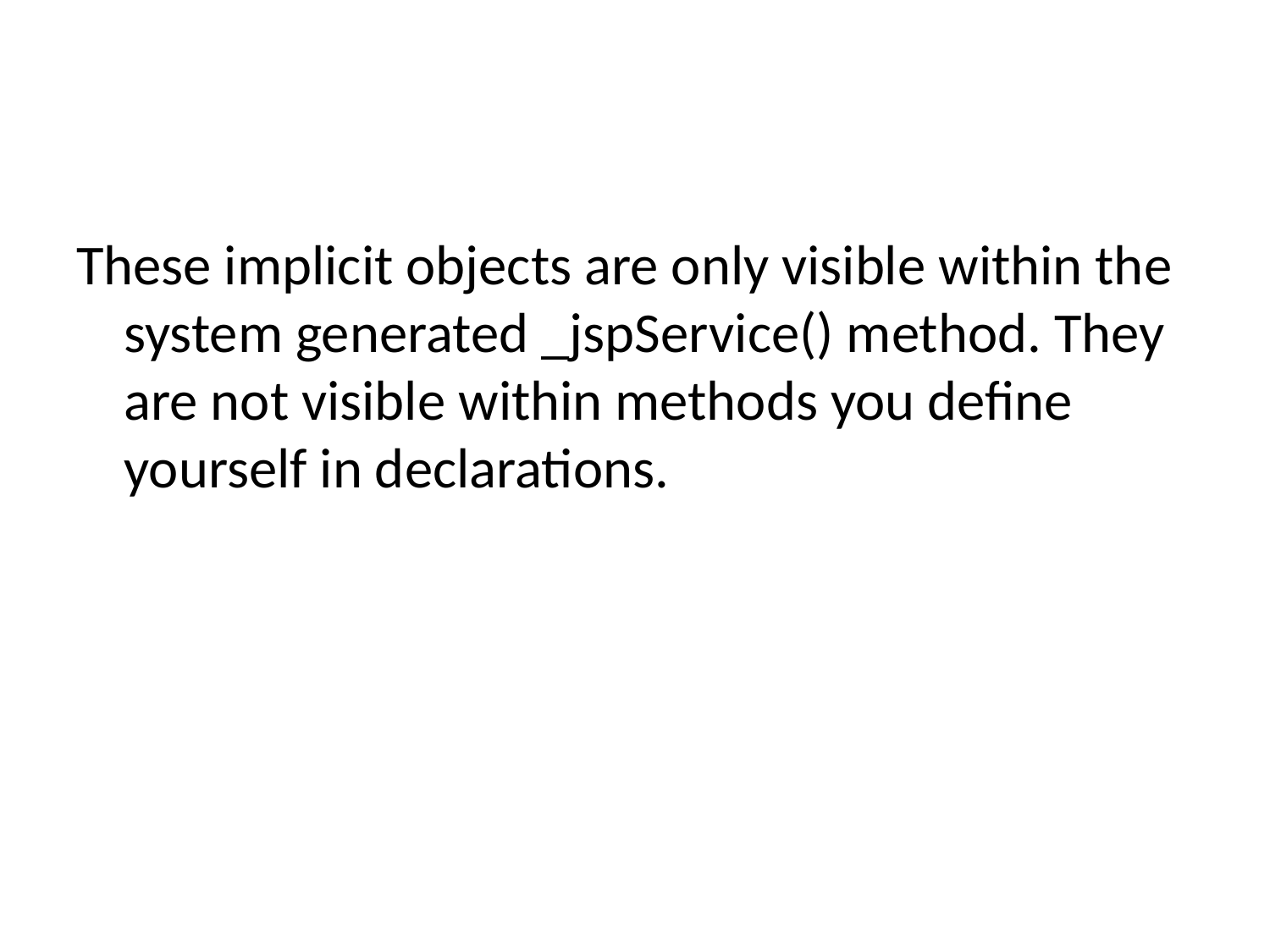

#
These implicit objects are only visible within the system generated _jspService() method. They are not visible within methods you define yourself in declarations.